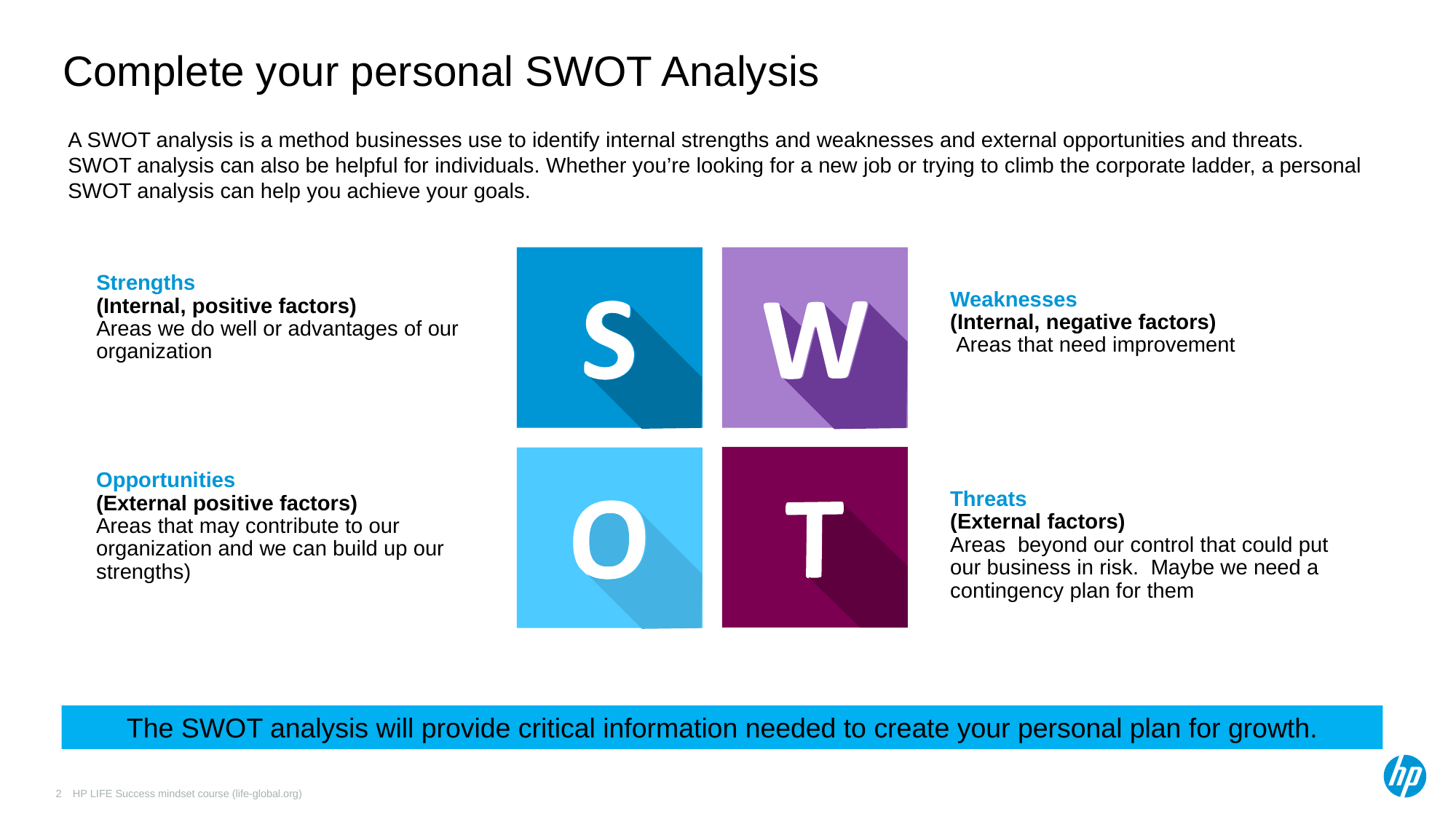

# Complete your personal SWOT Analysis
A SWOT analysis is a method businesses use to identify internal strengths and weaknesses and external opportunities and threats.  SWOT analysis can also be helpful for individuals. Whether you’re looking for a new job or trying to climb the corporate ladder, a personal SWOT analysis can help you achieve your goals.

Strengths
(Internal, positive factors)
Areas we do well or advantages of our organization
Weaknesses
(Internal, negative factors)
 Areas that need improvement
Opportunities
(External positive factors)
Areas that may contribute to our organization and we can build up our strengths)

Threats
(External factors)
Areas  beyond our control that could put our business in risk.  Maybe we need a contingency plan for them

The SWOT analysis will provide critical information needed to create your personal plan for growth.
2
HP LIFE Success mindset course (life-global.org)